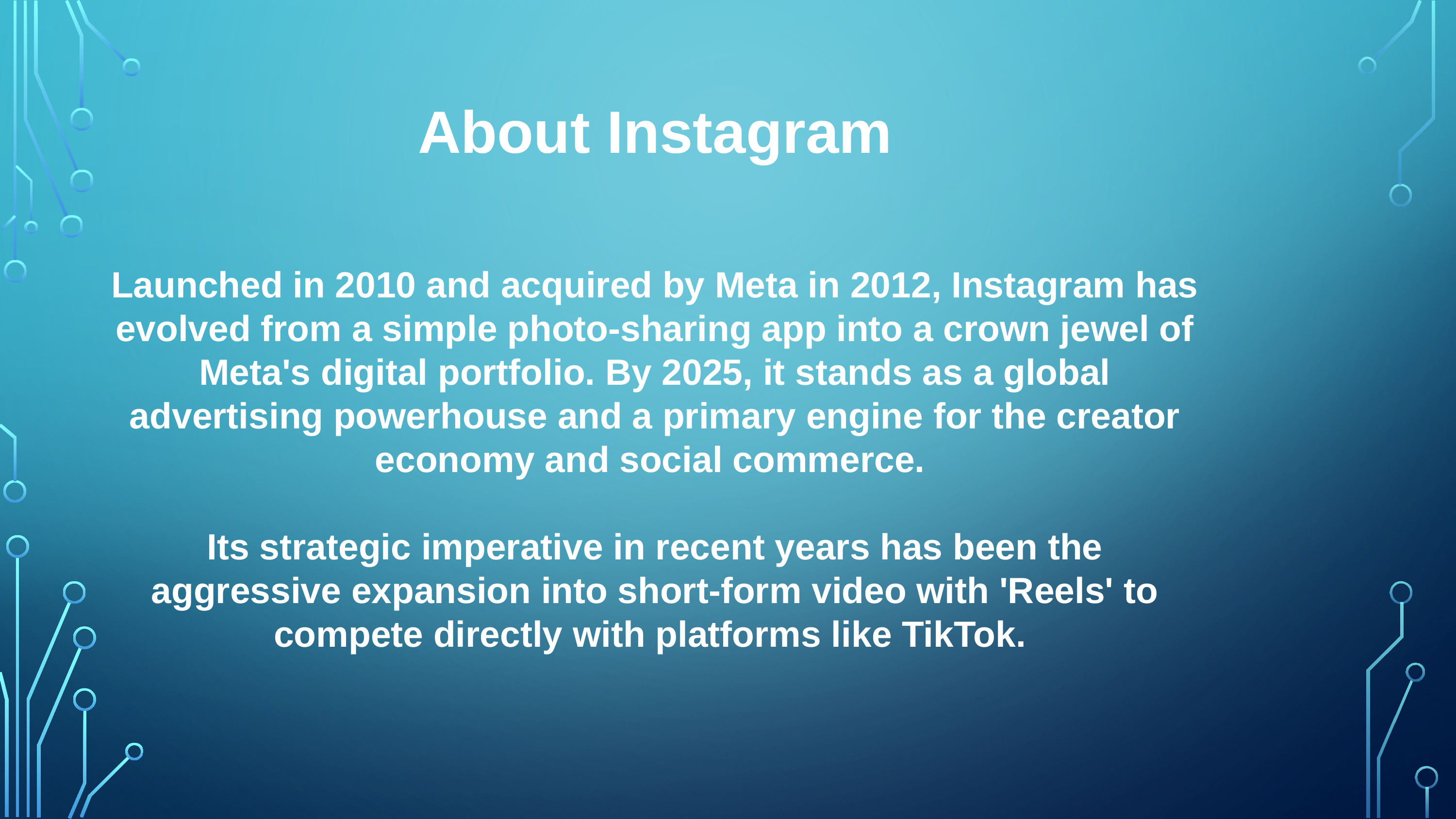

About Instagram
Launched in 2010 and acquired by Meta in 2012, Instagram has evolved from a simple photo-sharing app into a crown jewel of Meta's digital portfolio. By 2025, it stands as a global advertising powerhouse and a primary engine for the creator economy and social commerce.

Its strategic imperative in recent years has been the aggressive expansion into short-form video with 'Reels' to compete directly with platforms like TikTok.